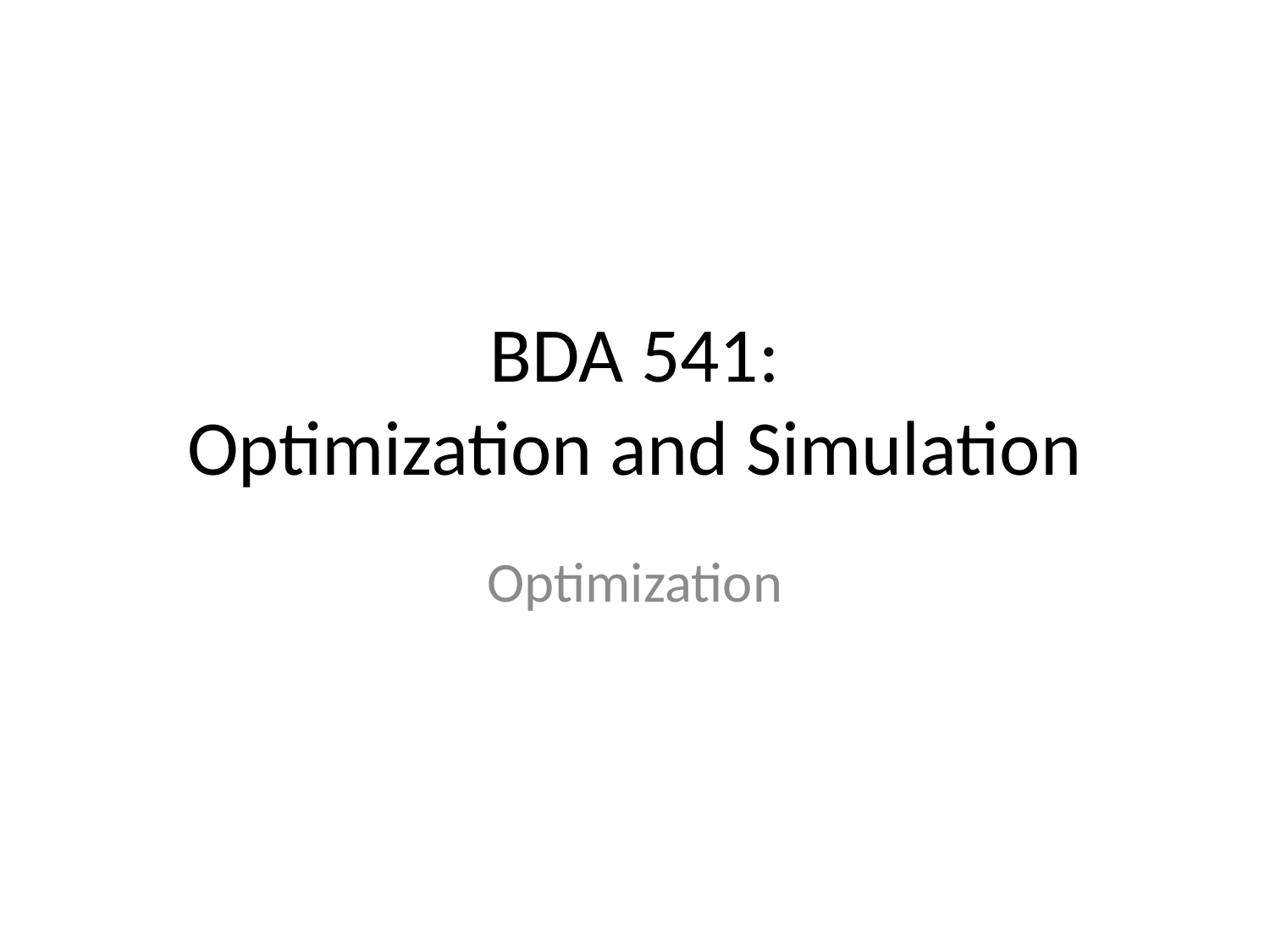

# BDA 541: Optimization and Simulation
Optimization